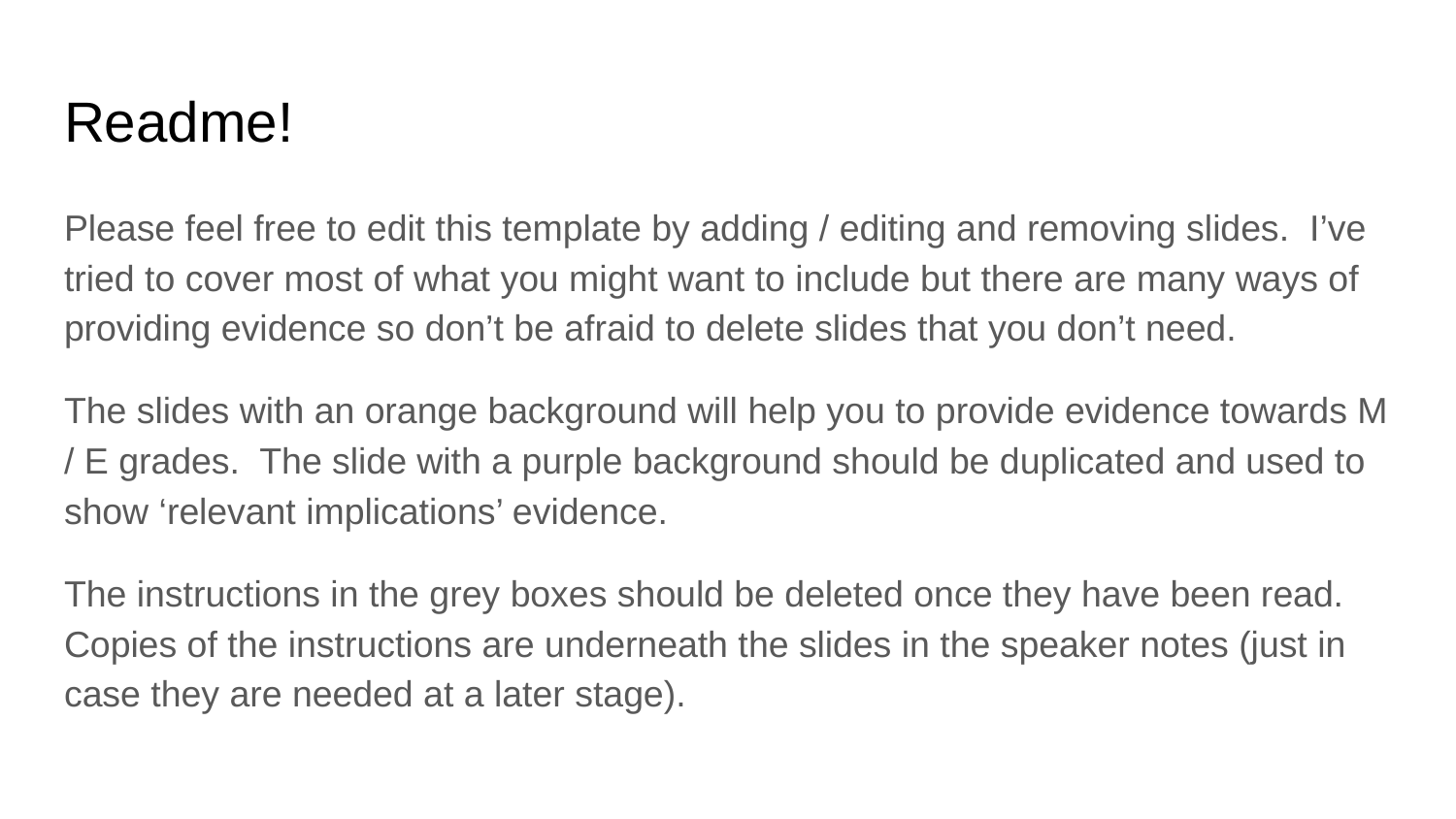

# Readme!
Please feel free to edit this template by adding / editing and removing slides.  I’ve tried to cover most of what you might want to include but there are many ways of providing evidence so don’t be afraid to delete slides that you don’t need.
The slides with an orange background will help you to provide evidence towards M / E grades.  The slide with a purple background should be duplicated and used to show ‘relevant implications’ evidence.
The instructions in the grey boxes should be deleted once they have been read.  Copies of the instructions are underneath the slides in the speaker notes (just in case they are needed at a later stage).